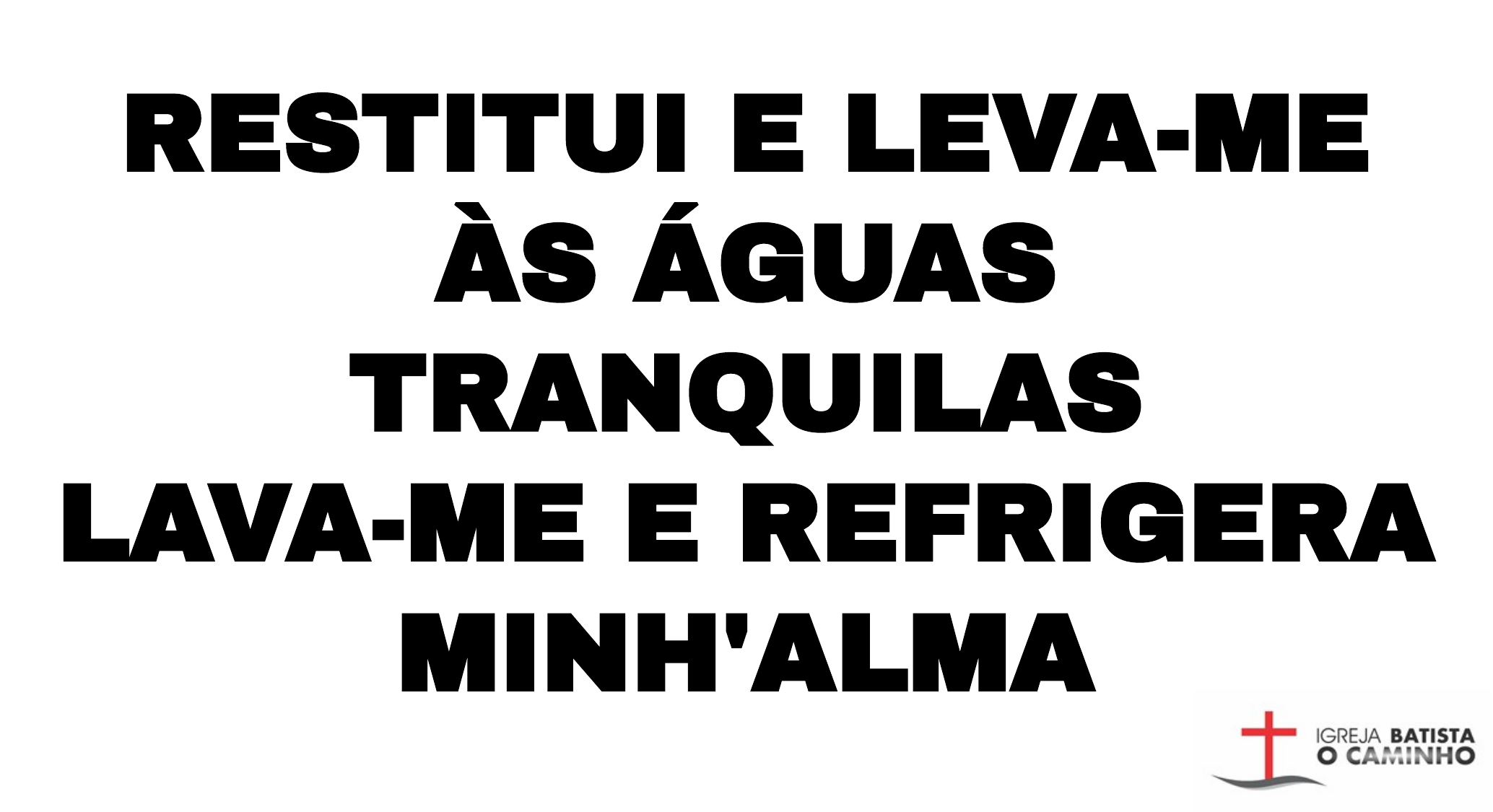

RESTITUI E LEVA-ME ÀS ÁGUAS TRANQUILAS
LAVA-ME E REFRIGERA MINH'ALMA